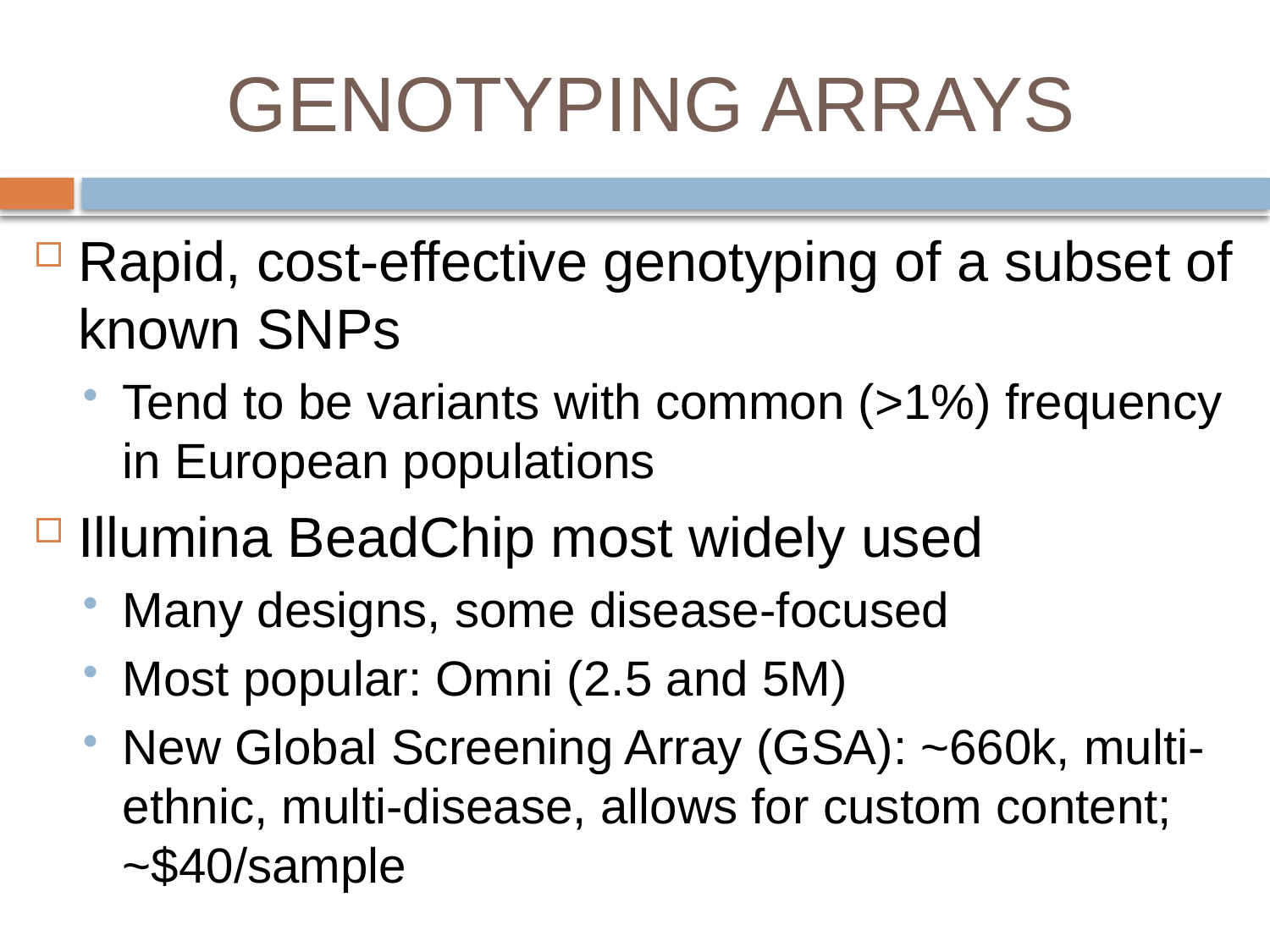

# GENOTYPING ARRAYS
Rapid, cost-effective genotyping of a subset of known SNPs
Tend to be variants with common (>1%) frequency in European populations
Illumina BeadChip most widely used
Many designs, some disease-focused
Most popular: Omni (2.5 and 5M)
New Global Screening Array (GSA): ~660k, multi-ethnic, multi-disease, allows for custom content; ~$40/sample